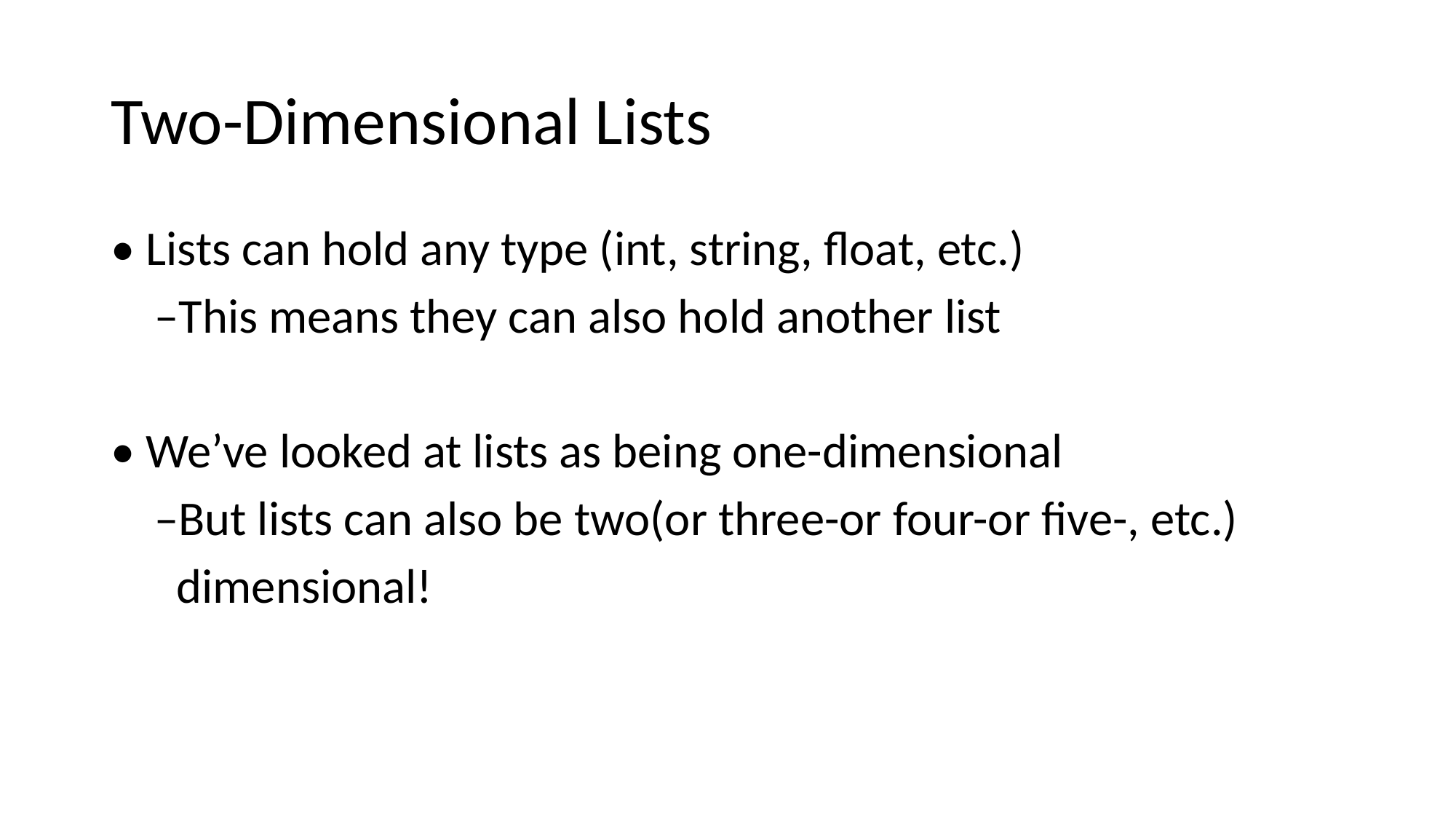

# Two-Dimensional Lists
• Lists can hold any type (int, string, float, etc.)
    –This means they can also hold another list

• We’ve looked at lists as being one-dimensional
    –But lists can also be two(or three-or four-or five-, etc.)
      dimensional!